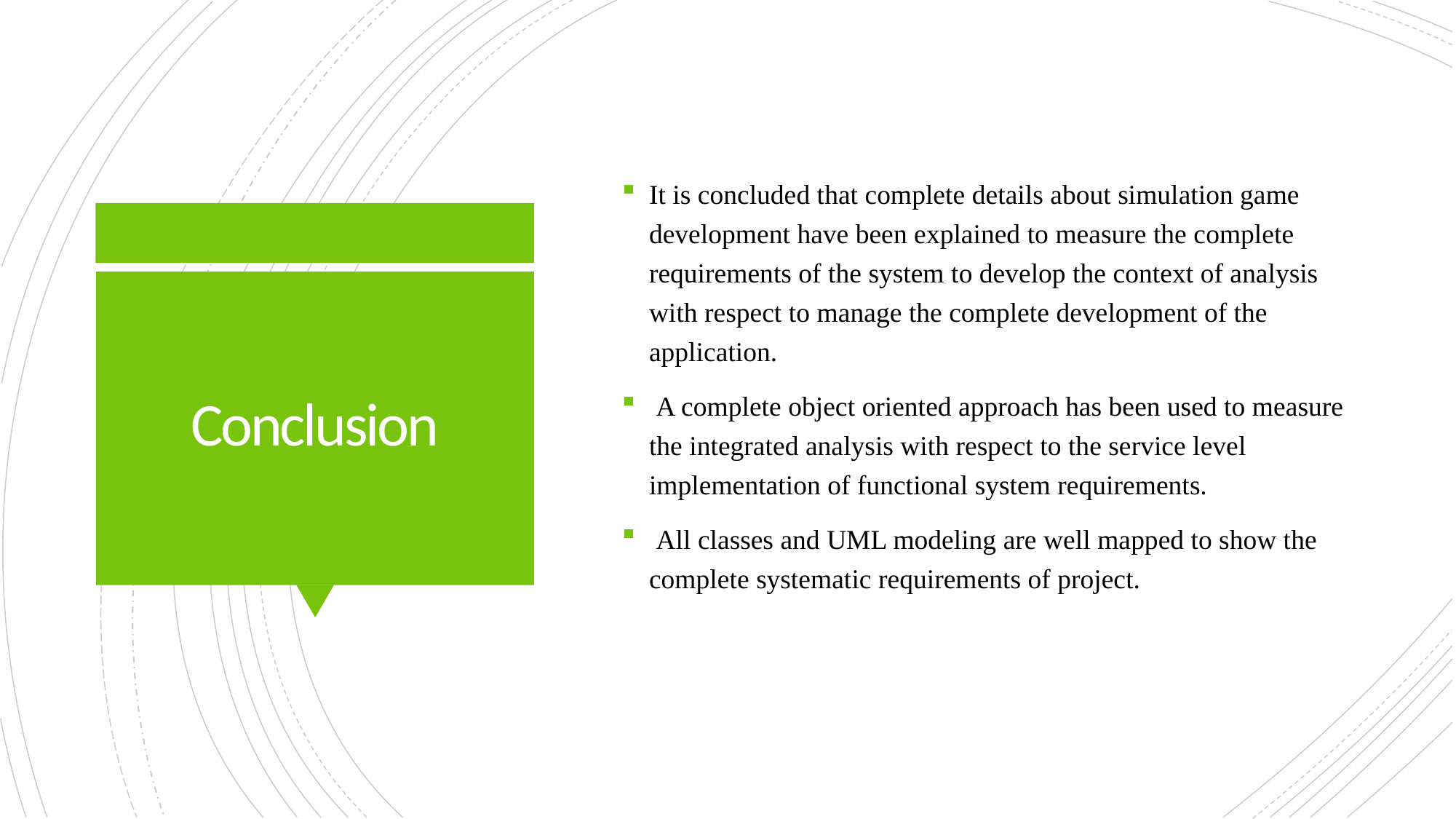

It is concluded that complete details about simulation game development have been explained to measure the complete requirements of the system to develop the context of analysis with respect to manage the complete development of the application.
 A complete object oriented approach has been used to measure the integrated analysis with respect to the service level implementation of functional system requirements.
 All classes and UML modeling are well mapped to show the complete systematic requirements of project.

# Conclusion